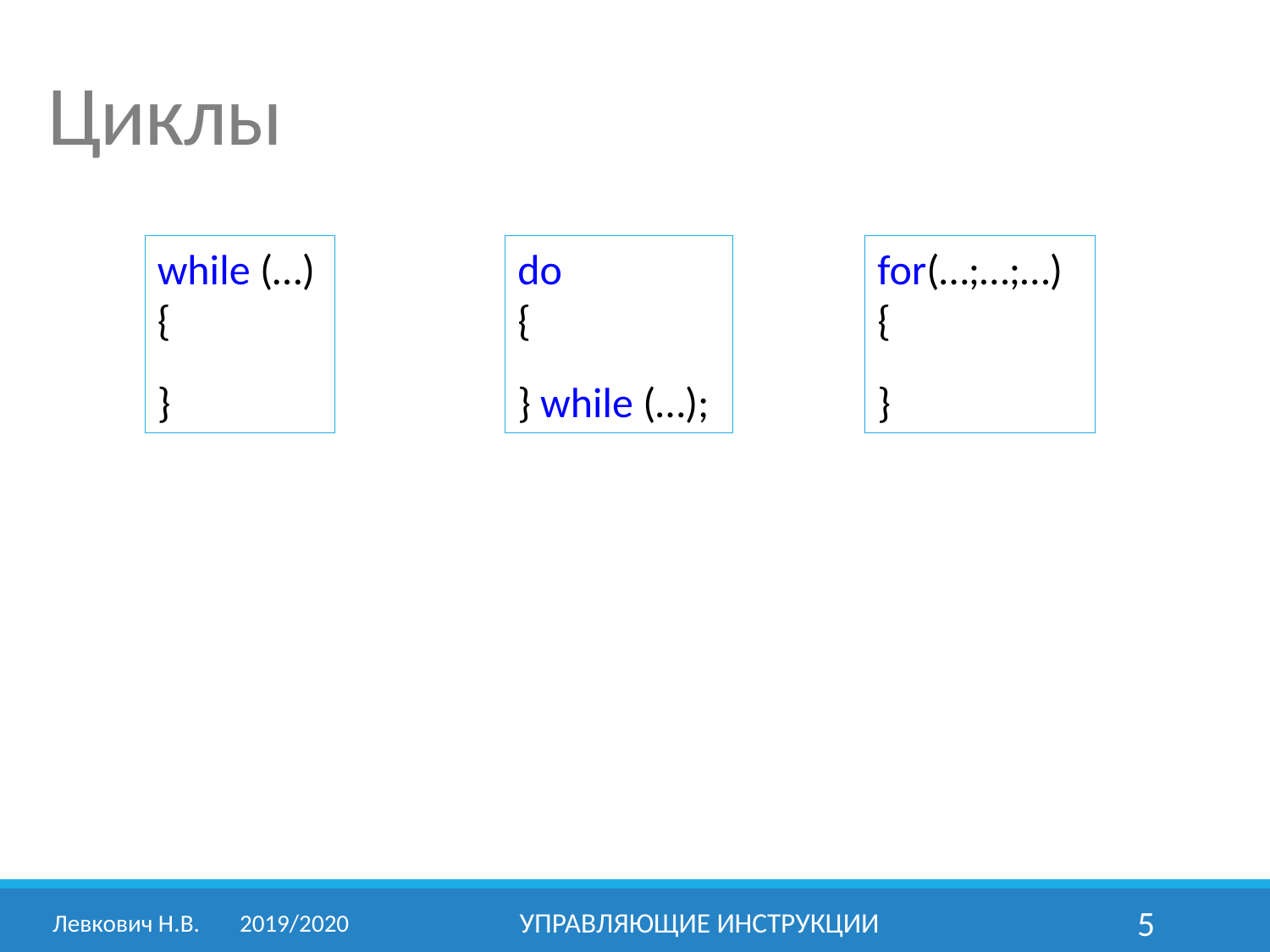

Циклы
while (…)
{
}
do
{
} while (…);
for(…;…;…)
{
}
Левкович Н.В.	2019/2020
Управляющие инструкции
5